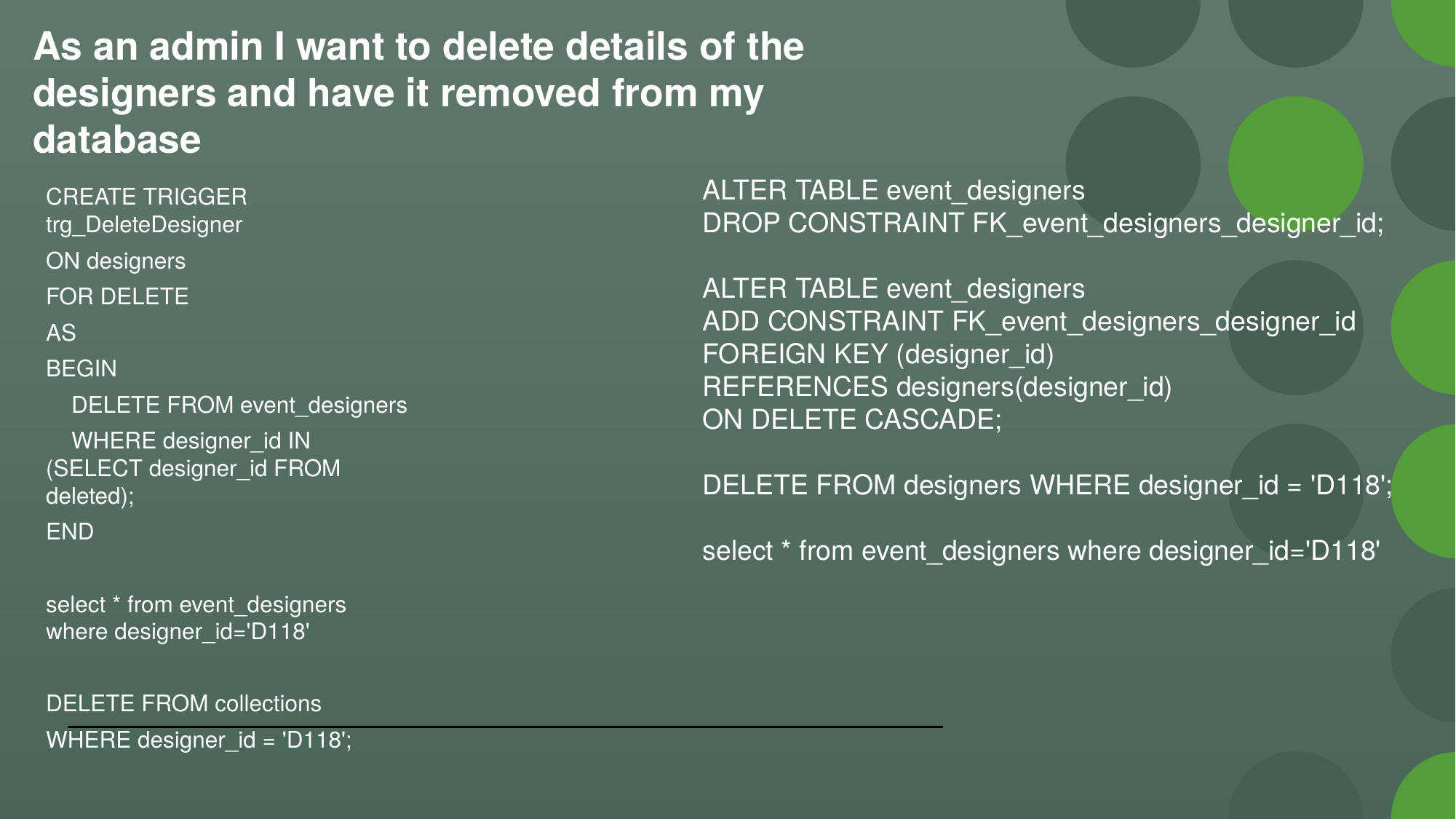

# As an admin I want to delete details of the designers and have it removed from my database
ALTER TABLE event_designers
DROP CONSTRAINT FK_event_designers_designer_id;

ALTER TABLE event_designers
ADD CONSTRAINT FK_event_designers_designer_id
FOREIGN KEY (designer_id)
REFERENCES designers(designer_id)
ON DELETE CASCADE;

DELETE FROM designers WHERE designer_id = 'D118';

select * from event_designers where designer_id='D118'

CREATE TRIGGER trg_DeleteDesigner
ON designers
FOR DELETE
AS
BEGIN
    DELETE FROM event_designers
    WHERE designer_id IN (SELECT designer_id FROM deleted);
END

select * from event_designers where designer_id='D118'

DELETE FROM collections
WHERE designer_id = 'D118';